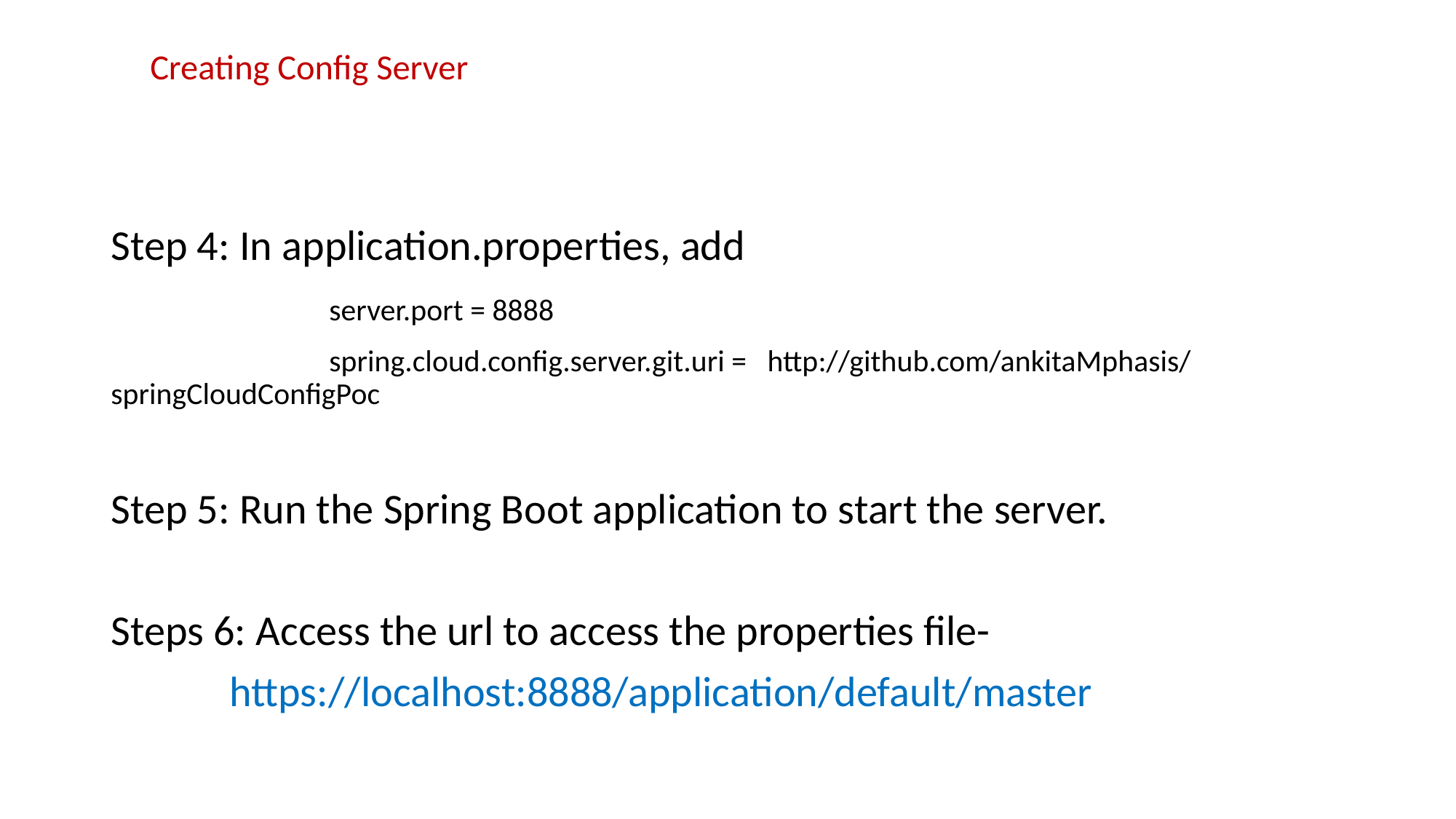

# Creating Config Server
Step 4: In application.properties, add
		server.port = 8888
		spring.cloud.config.server.git.uri =   http://github.com/ankitaMphasis/ springCloudConfigPoc

Step 5: Run the Spring Boot application to start the server.

Steps 6: Access the url to access the properties file-
	 https://localhost:8888/application/default/master